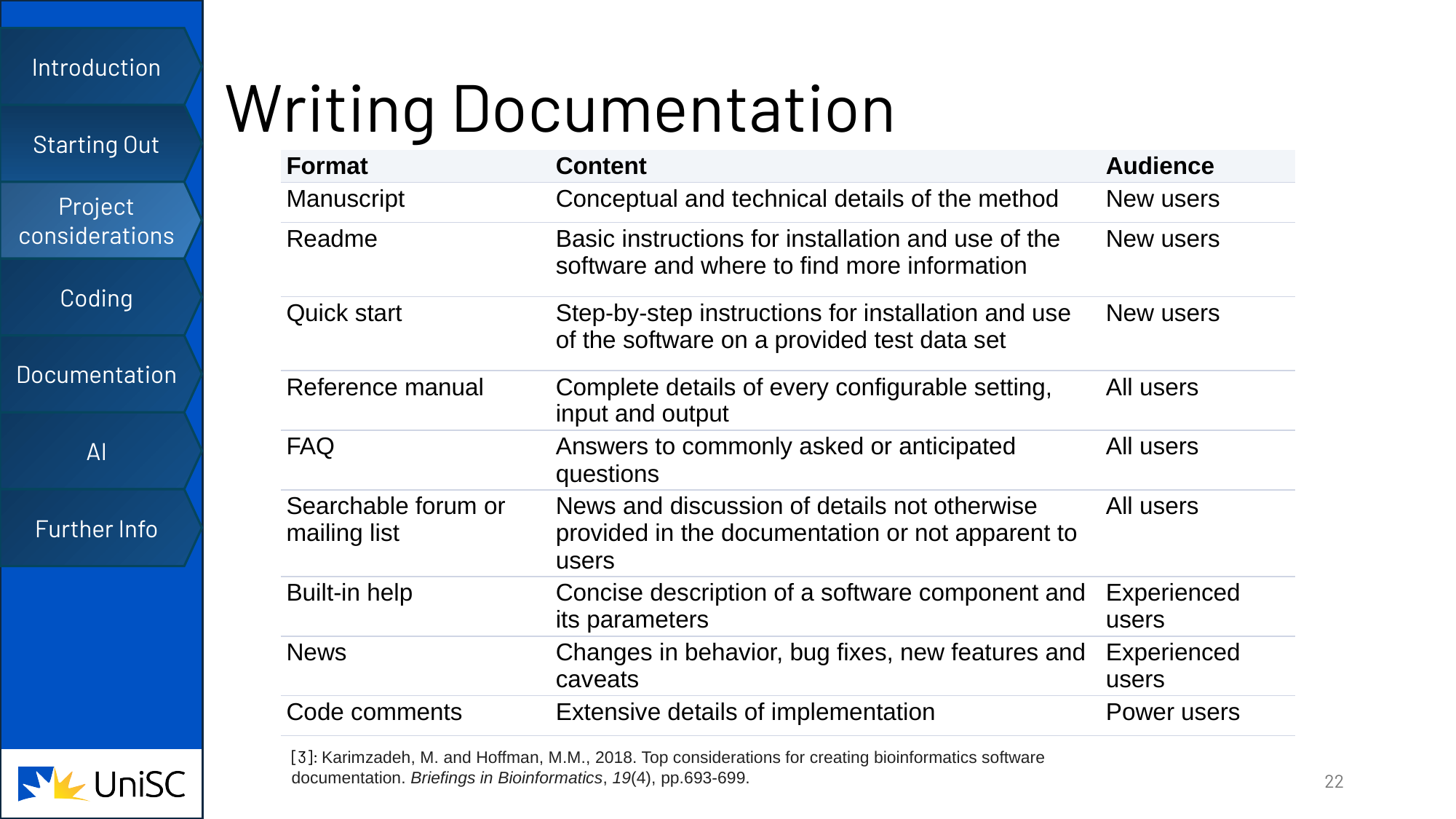

Introduction
# Writing Documentation
Starting Out
| Format | Content | Audience |
| --- | --- | --- |
| Manuscript | Conceptual and technical details of the method | New users |
| Readme | Basic instructions for installation and use of the software and where to find more information | New users |
| Quick start | Step-by-step instructions for installation and use of the software on a provided test data set | New users |
| Reference manual | Complete details of every configurable setting, input and output | All users |
| FAQ | Answers to commonly asked or anticipated questions | All users |
| Searchable forum or mailing list | News and discussion of details not otherwise provided in the documentation or not apparent to users | All users |
| Built-in help | Concise description of a software component and its parameters | Experienced users |
| News | Changes in behavior, bug fixes, new features and caveats | Experienced users |
| Code comments | Extensive details of implementation | Power users |
Project considerations
Coding
Documentation
AI
Further Info
[3]: Karimzadeh, M. and Hoffman, M.M., 2018. Top considerations for creating bioinformatics software documentation. Briefings in Bioinformatics, 19(4), pp.693-699.
22